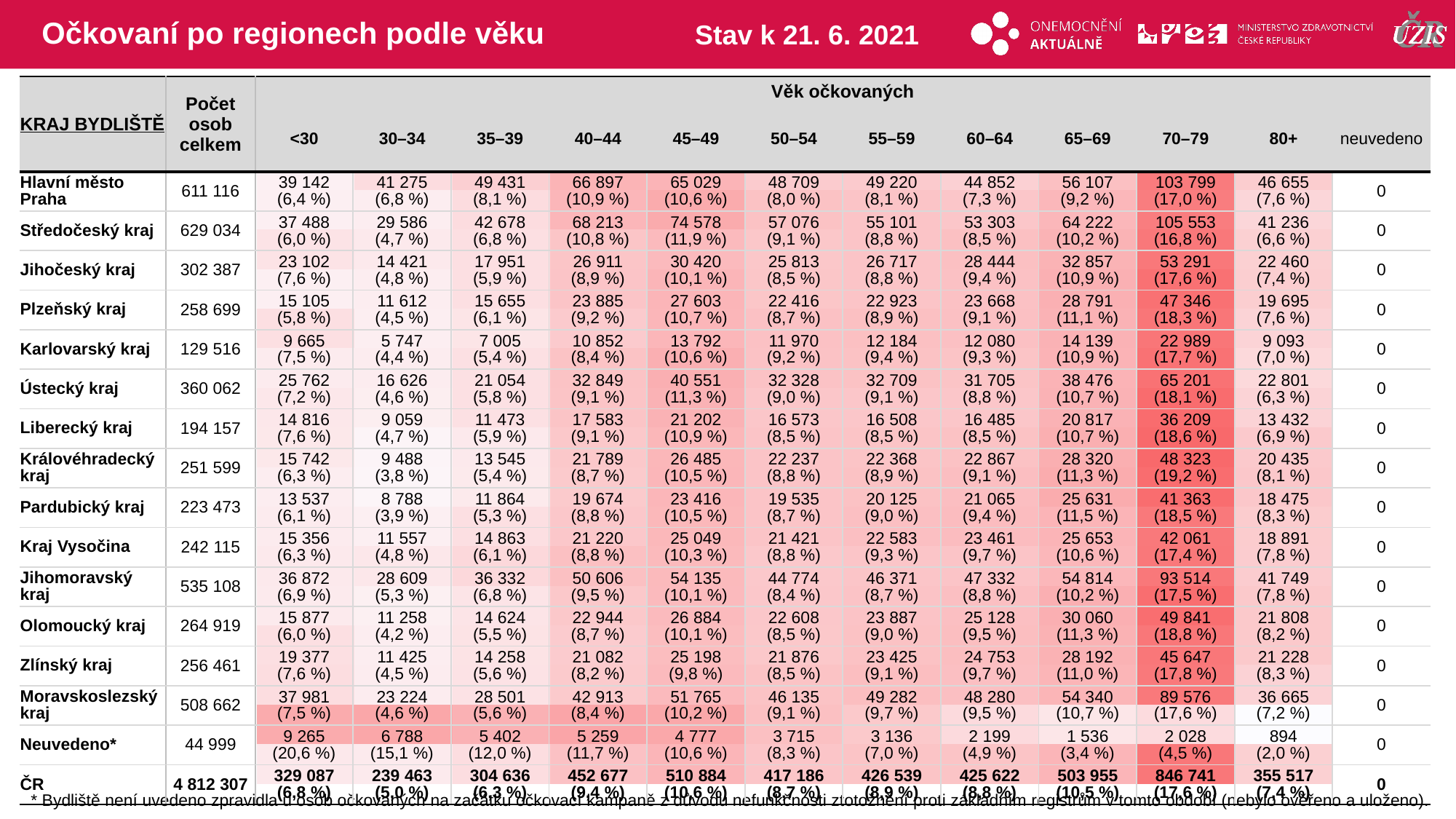

# Očkovaní po regionech podle věku
Stav k 21. 6. 2021
| KRAJ BYDLIŠTĚ | Počet osob celkem | Věk očkovaných |  |  |  |  |  |  |  |  |  |  |  |
| --- | --- | --- | --- | --- | --- | --- | --- | --- | --- | --- | --- | --- | --- |
|  |  | <30 | 30–34 | 35–39 | 40–44 | 45–49 | 50–54 | 55–59 | 60–64 | 65–69 | 70–79 | 80+ | neuvedeno |
| Hlavní město Praha | 611 116 | 39 142 (6,4 %) | 41 275 (6,8 %) | 49 431 (8,1 %) | 66 897 (10,9 %) | 65 029 (10,6 %) | 48 709 (8,0 %) | 49 220 (8,1 %) | 44 852 (7,3 %) | 56 107 (9,2 %) | 103 799 (17,0 %) | 46 655 (7,6 %) | 0 |
| Středočeský kraj | 629 034 | 37 488 (6,0 %) | 29 586 (4,7 %) | 42 678 (6,8 %) | 68 213 (10,8 %) | 74 578 (11,9 %) | 57 076 (9,1 %) | 55 101 (8,8 %) | 53 303 (8,5 %) | 64 222 (10,2 %) | 105 553 (16,8 %) | 41 236 (6,6 %) | 0 |
| Jihočeský kraj | 302 387 | 23 102 (7,6 %) | 14 421 (4,8 %) | 17 951 (5,9 %) | 26 911 (8,9 %) | 30 420 (10,1 %) | 25 813 (8,5 %) | 26 717 (8,8 %) | 28 444 (9,4 %) | 32 857 (10,9 %) | 53 291 (17,6 %) | 22 460 (7,4 %) | 0 |
| Plzeňský kraj | 258 699 | 15 105 (5,8 %) | 11 612 (4,5 %) | 15 655 (6,1 %) | 23 885 (9,2 %) | 27 603 (10,7 %) | 22 416 (8,7 %) | 22 923 (8,9 %) | 23 668 (9,1 %) | 28 791 (11,1 %) | 47 346 (18,3 %) | 19 695 (7,6 %) | 0 |
| Karlovarský kraj | 129 516 | 9 665 (7,5 %) | 5 747 (4,4 %) | 7 005 (5,4 %) | 10 852 (8,4 %) | 13 792 (10,6 %) | 11 970 (9,2 %) | 12 184 (9,4 %) | 12 080 (9,3 %) | 14 139 (10,9 %) | 22 989 (17,7 %) | 9 093 (7,0 %) | 0 |
| Ústecký kraj | 360 062 | 25 762 (7,2 %) | 16 626 (4,6 %) | 21 054 (5,8 %) | 32 849 (9,1 %) | 40 551 (11,3 %) | 32 328 (9,0 %) | 32 709 (9,1 %) | 31 705 (8,8 %) | 38 476 (10,7 %) | 65 201 (18,1 %) | 22 801 (6,3 %) | 0 |
| Liberecký kraj | 194 157 | 14 816 (7,6 %) | 9 059 (4,7 %) | 11 473 (5,9 %) | 17 583 (9,1 %) | 21 202 (10,9 %) | 16 573 (8,5 %) | 16 508 (8,5 %) | 16 485 (8,5 %) | 20 817 (10,7 %) | 36 209 (18,6 %) | 13 432 (6,9 %) | 0 |
| Královéhradecký kraj | 251 599 | 15 742 (6,3 %) | 9 488 (3,8 %) | 13 545 (5,4 %) | 21 789 (8,7 %) | 26 485 (10,5 %) | 22 237 (8,8 %) | 22 368 (8,9 %) | 22 867 (9,1 %) | 28 320 (11,3 %) | 48 323 (19,2 %) | 20 435 (8,1 %) | 0 |
| Pardubický kraj | 223 473 | 13 537 (6,1 %) | 8 788 (3,9 %) | 11 864 (5,3 %) | 19 674 (8,8 %) | 23 416 (10,5 %) | 19 535 (8,7 %) | 20 125 (9,0 %) | 21 065 (9,4 %) | 25 631 (11,5 %) | 41 363 (18,5 %) | 18 475 (8,3 %) | 0 |
| Kraj Vysočina | 242 115 | 15 356 (6,3 %) | 11 557 (4,8 %) | 14 863 (6,1 %) | 21 220 (8,8 %) | 25 049 (10,3 %) | 21 421 (8,8 %) | 22 583 (9,3 %) | 23 461 (9,7 %) | 25 653 (10,6 %) | 42 061 (17,4 %) | 18 891 (7,8 %) | 0 |
| Jihomoravský kraj | 535 108 | 36 872 (6,9 %) | 28 609 (5,3 %) | 36 332 (6,8 %) | 50 606 (9,5 %) | 54 135 (10,1 %) | 44 774 (8,4 %) | 46 371 (8,7 %) | 47 332 (8,8 %) | 54 814 (10,2 %) | 93 514 (17,5 %) | 41 749 (7,8 %) | 0 |
| Olomoucký kraj | 264 919 | 15 877 (6,0 %) | 11 258 (4,2 %) | 14 624 (5,5 %) | 22 944 (8,7 %) | 26 884 (10,1 %) | 22 608 (8,5 %) | 23 887 (9,0 %) | 25 128 (9,5 %) | 30 060 (11,3 %) | 49 841 (18,8 %) | 21 808 (8,2 %) | 0 |
| Zlínský kraj | 256 461 | 19 377 (7,6 %) | 11 425 (4,5 %) | 14 258 (5,6 %) | 21 082 (8,2 %) | 25 198 (9,8 %) | 21 876 (8,5 %) | 23 425 (9,1 %) | 24 753 (9,7 %) | 28 192 (11,0 %) | 45 647 (17,8 %) | 21 228 (8,3 %) | 0 |
| Moravskoslezský kraj | 508 662 | 37 981 (7,5 %) | 23 224 (4,6 %) | 28 501 (5,6 %) | 42 913 (8,4 %) | 51 765 (10,2 %) | 46 135 (9,1 %) | 49 282 (9,7 %) | 48 280 (9,5 %) | 54 340 (10,7 %) | 89 576 (17,6 %) | 36 665 (7,2 %) | 0 |
| Neuvedeno\* | 44 999 | 9 265 (20,6 %) | 6 788 (15,1 %) | 5 402 (12,0 %) | 5 259 (11,7 %) | 4 777 (10,6 %) | 3 715 (8,3 %) | 3 136 (7,0 %) | 2 199 (4,9 %) | 1 536 (3,4 %) | 2 028 (4,5 %) | 894 (2,0 %) | 0 |
| ČR | 4 812 307 | 329 087 (6,8 %) | 239 463 (5,0 %) | 304 636 (6,3 %) | 452 677 (9,4 %) | 510 884 (10,6 %) | 417 186 (8,7 %) | 426 539 (8,9 %) | 425 622 (8,8 %) | 503 955 (10,5 %) | 846 741 (17,6 %) | 355 517 (7,4 %) | 0 |
|  |  |  |  |  |  |  |  |  |  |  |  |
| --- | --- | --- | --- | --- | --- | --- | --- | --- | --- | --- | --- |
|  |  |  |  |  |  |  |  |  |  |  |  |
|  |  |  |  |  |  |  |  |  |  |  |  |
|  |  |  |  |  |  |  |  |  |  |  |  |
|  |  |  |  |  |  |  |  |  |  |  |  |
|  |  |  |  |  |  |  |  |  |  |  |  |
|  |  |  |  |  |  |  |  |  |  |  |  |
|  |  |  |  |  |  |  |  |  |  |  |  |
|  |  |  |  |  |  |  |  |  |  |  |  |
|  |  |  |  |  |  |  |  |  |  |  |  |
|  |  |  |  |  |  |  |  |  |  |  |  |
|  |  |  |  |  |  |  |  |  |  |  |  |
|  |  |  |  |  |  |  |  |  |  |  |  |
|  |  |  |  |  |  |  |  |  |  |  |  |
|  |  |  |  |  |  |  |  |  |  |  |  |
|  |  |  |  |  |  |  |  |  |  |  |  |
* Bydliště není uvedeno zpravidla u osob očkovaných na začátku očkovací kampaně z důvodu nefunkčnosti ztotožnění proti základním registrům v tomto období (nebylo ověřeno a uloženo).